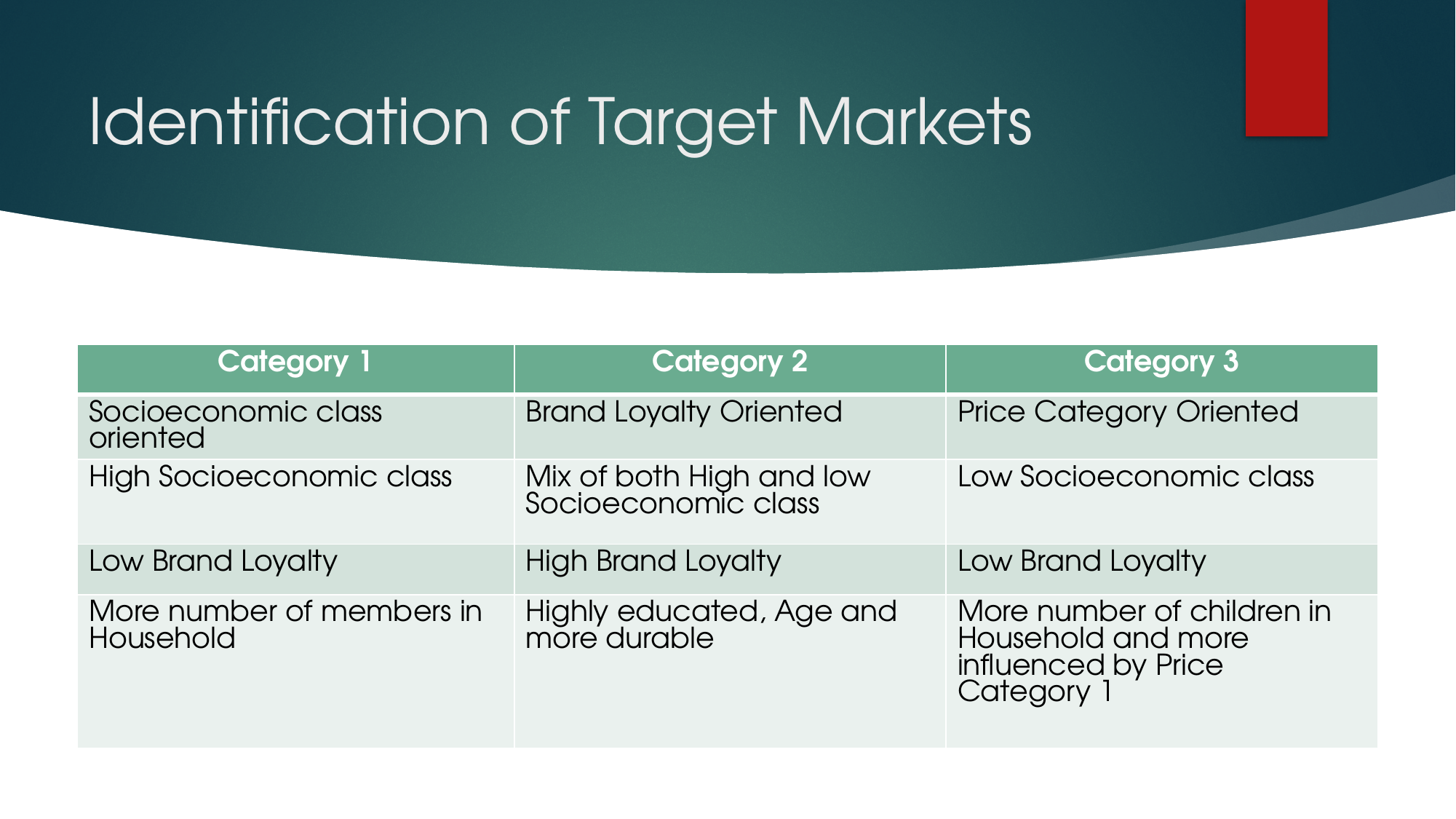

# Identification of Target Markets

| Category 1 | Category 2 | Category 3 |
| --- | --- | --- |
| Socioeconomic class oriented | Brand Loyalty Oriented | Price Category Oriented |
| High Socioeconomic class | Mix of both High and low Socioeconomic class | Low Socioeconomic class |
| Low Brand Loyalty | High Brand Loyalty | Low Brand Loyalty |
| More number of members in Household | Highly educated, Age and more durable | More number of children in Household and more influenced by Price Category 1 |